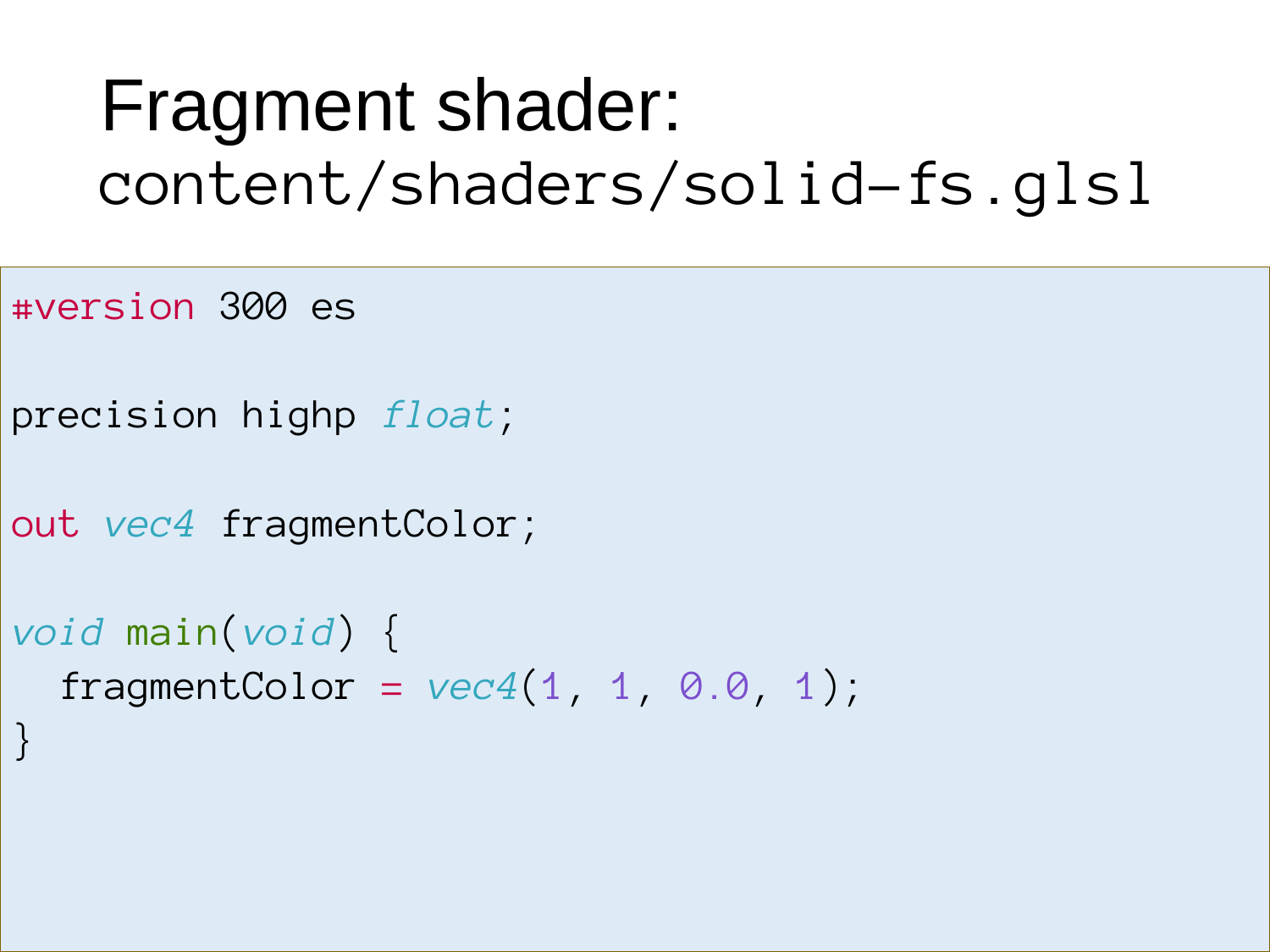

# Fragment shader: content/shaders/solid-fs.glsl
#version 300 es

precision highp float;

out vec4 fragmentColor;

void main(void) {
  fragmentColor = vec4(1, 1, 0.0, 1);
}